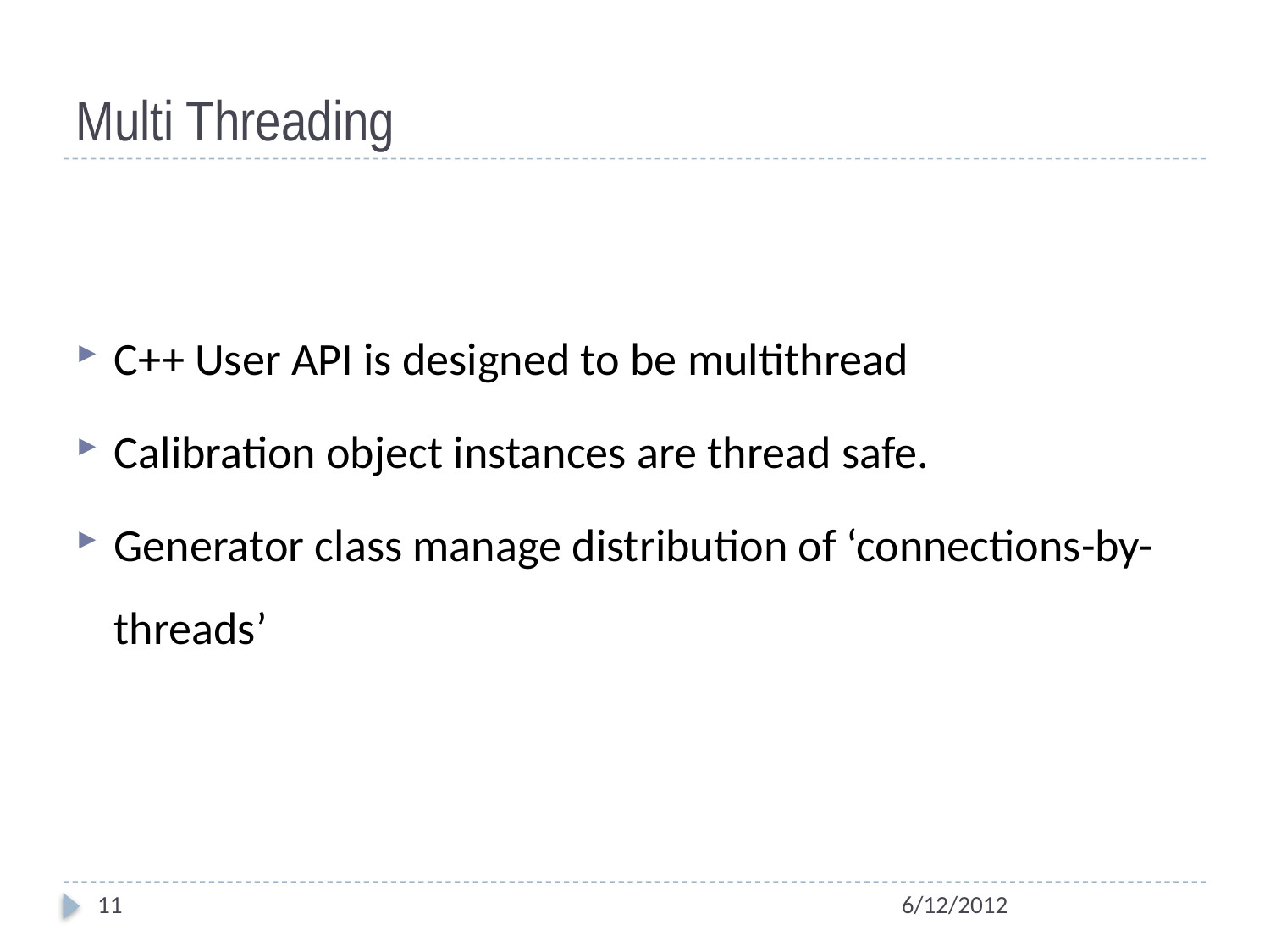

# Multi Threading
C++ User API is designed to be multithread
Calibration object instances are thread safe.
Generator class manage distribution of ‘connections-by-threads’

11
6/12/2012